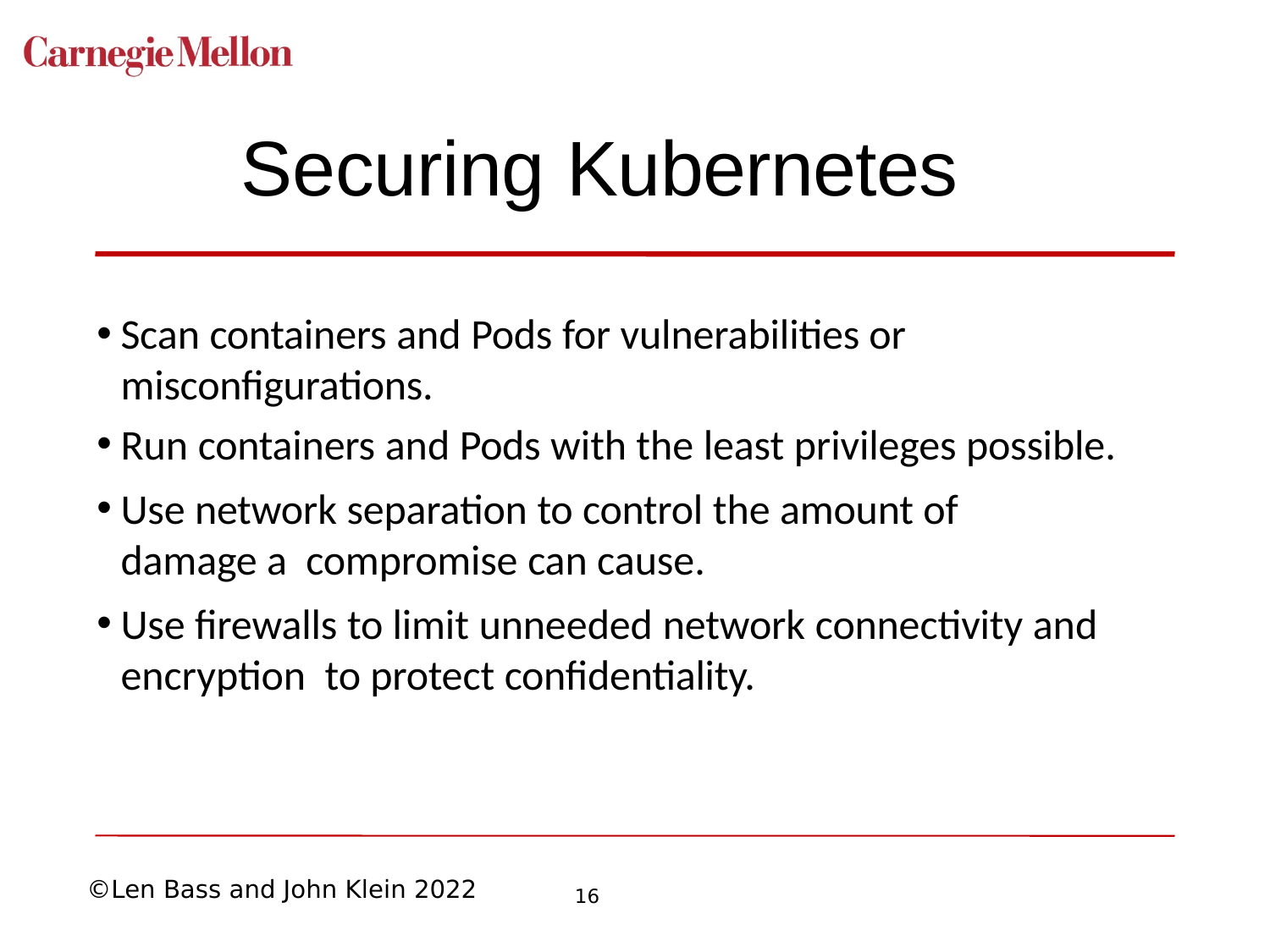

# Securing Kubernetes
Scan containers and Pods for vulnerabilities or misconfigurations.
Run containers and Pods with the least privileges possible.
Use network separation to control the amount of damage a  compromise can cause.
Use firewalls to limit unneeded network connectivity and encryption  to protect confidentiality.
16